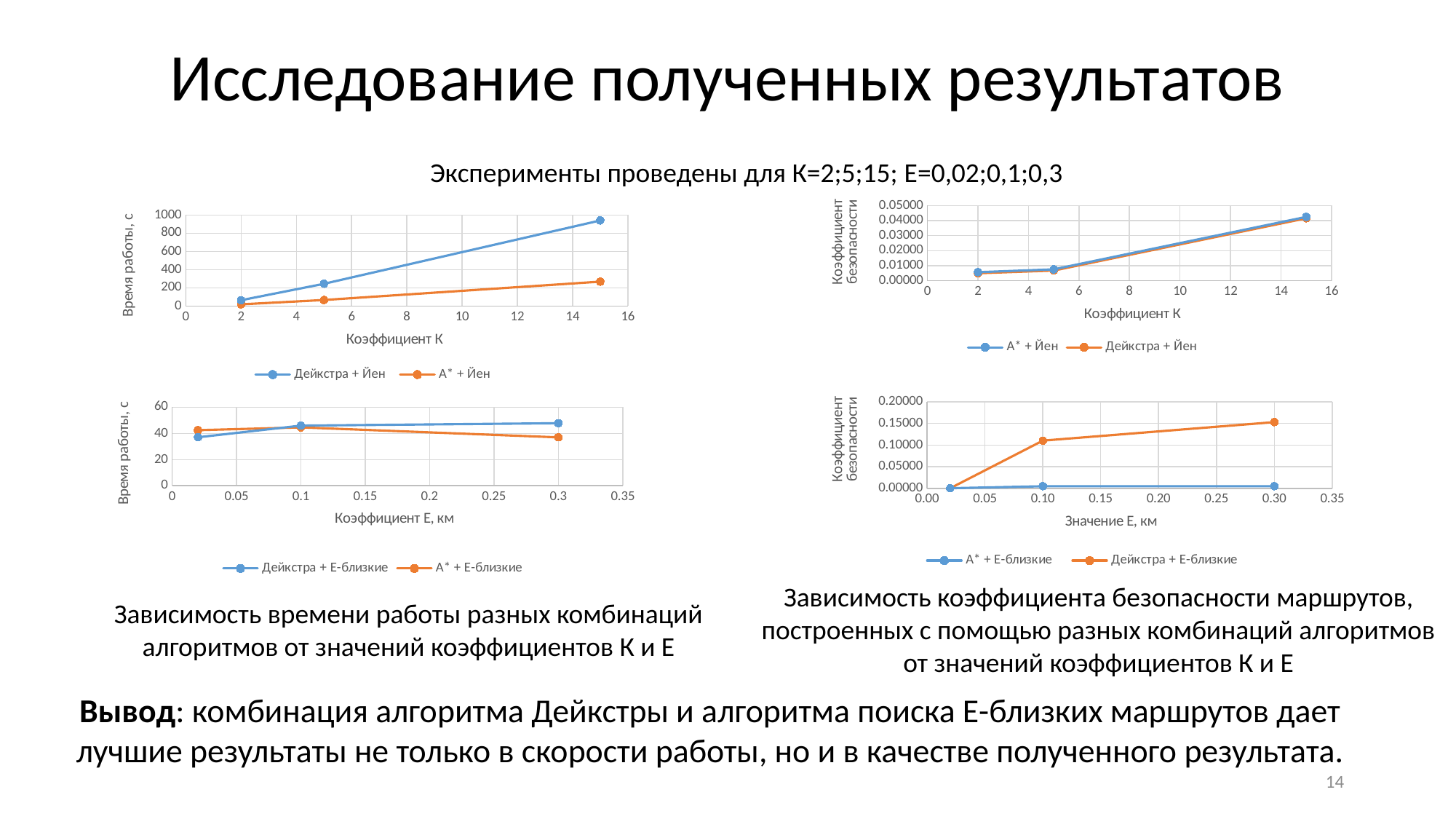

Исследование полученных результатов
Эксперименты проведены для К=2;5;15; E=0,02;0,1;0,3

### Chart

| Category | А* + Йен | Дейкстра + Йен |
|---|---|---|

### Chart

| Category | Дейкстра + Йен | А* + Йен |
|---|---|---|

### Chart

| Category | А* + Е-близкие | Дейкстра + Е-близкие |
|---|---|---|

### Chart

| Category | Дейкстра + Е-близкие | А* + Е-близкие |
|---|---|---|
Зависимость коэффициента безопасности маршрутов, построенных с помощью разных комбинаций алгоритмов от значений коэффициентов К и Е
Зависимость времени работы разных комбинаций алгоритмов от значений коэффициентов К и Е

Вывод: комбинация алгоритма Дейкстры и алгоритма поиска Е-близких маршрутов дает лучшие результаты не только в скорости работы, но и в качестве полученного результата.
14